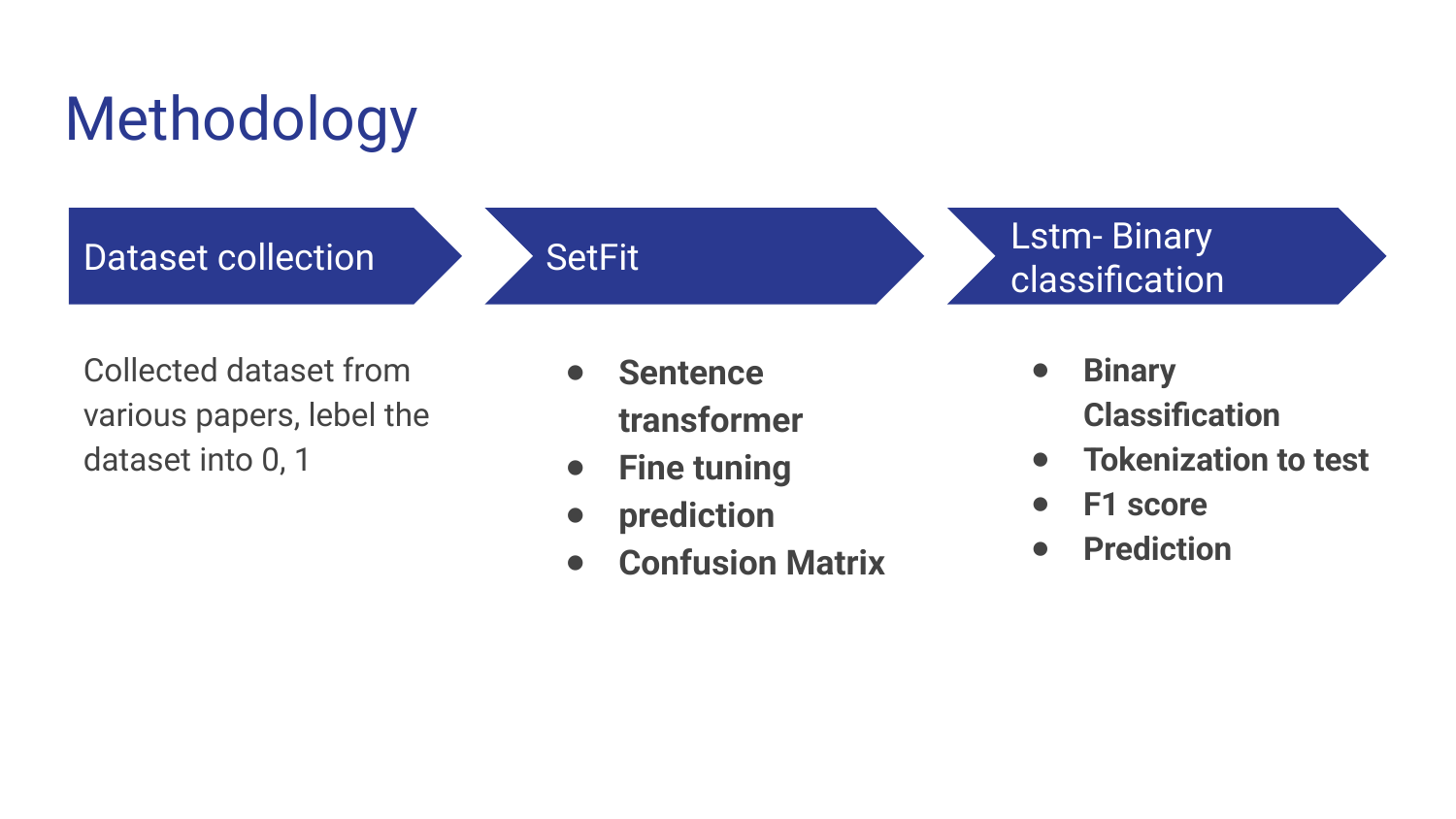

# Methodology

Dataset collection
SetFit
Lstm- Binary classification
Collected dataset from various papers, lebel the dataset into 0, 1

Sentence transformer
Fine tuning
prediction
Confusion Matrix
Binary Classification
Tokenization to test
F1 score
Prediction